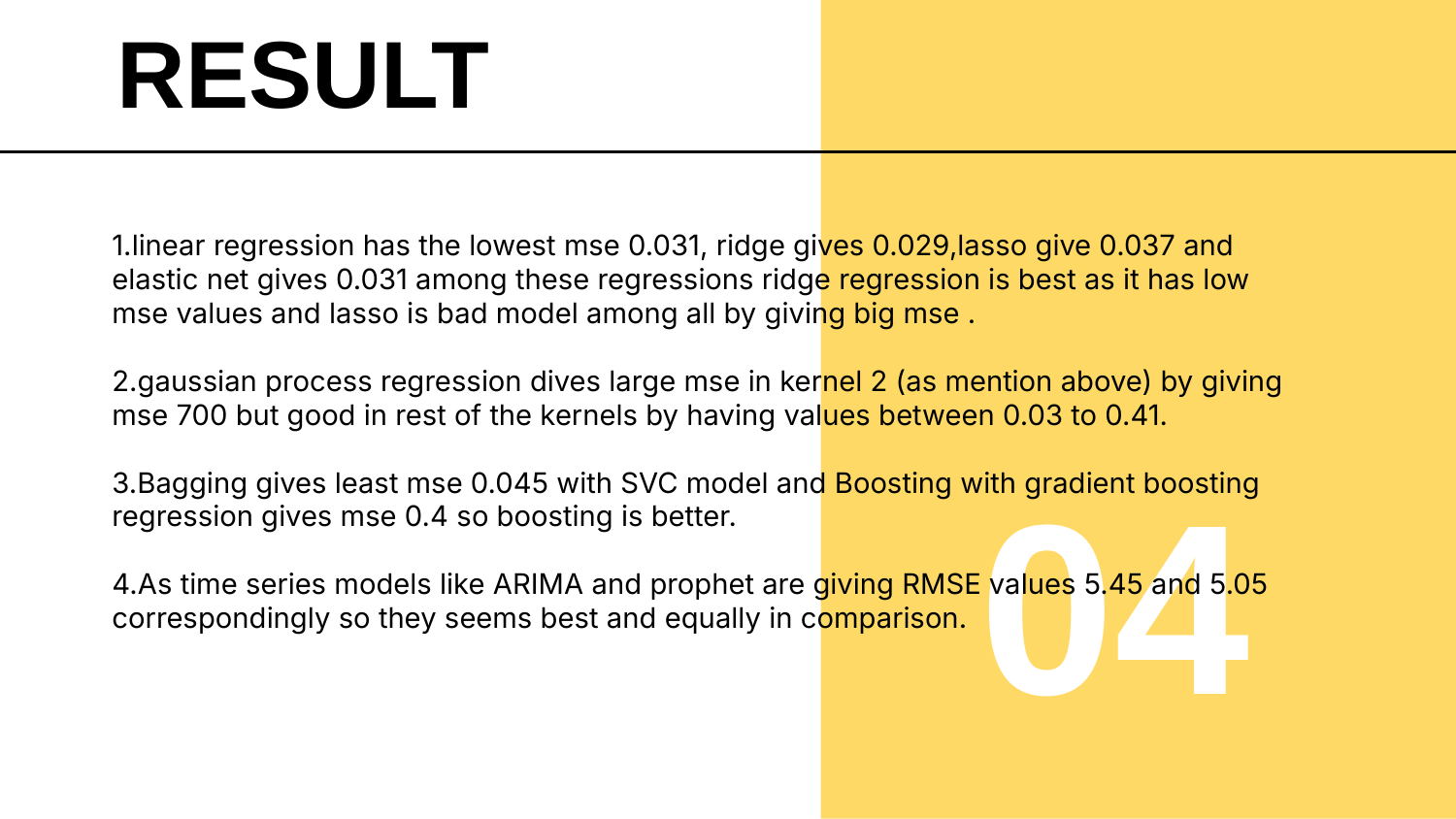

# RESULT
1.linear regression has the lowest mse 0.031, ridge gives 0.029,lasso give 0.037 and elastic net gives 0.031 among these regressions ridge regression is best as it has low mse values and lasso is bad model among all by giving big mse .

2.gaussian process regression dives large mse in kernel 2 (as mention above) by giving mse 700 but good in rest of the kernels by having values between 0.03 to 0.41.

3.Bagging gives least mse 0.045 with SVC model and Boosting with gradient boosting regression gives mse 0.4 so boosting is better.

4.As time series models like ARIMA and prophet are giving RMSE values 5.45 and 5.05 correspondingly so they seems best and equally in comparison.

04